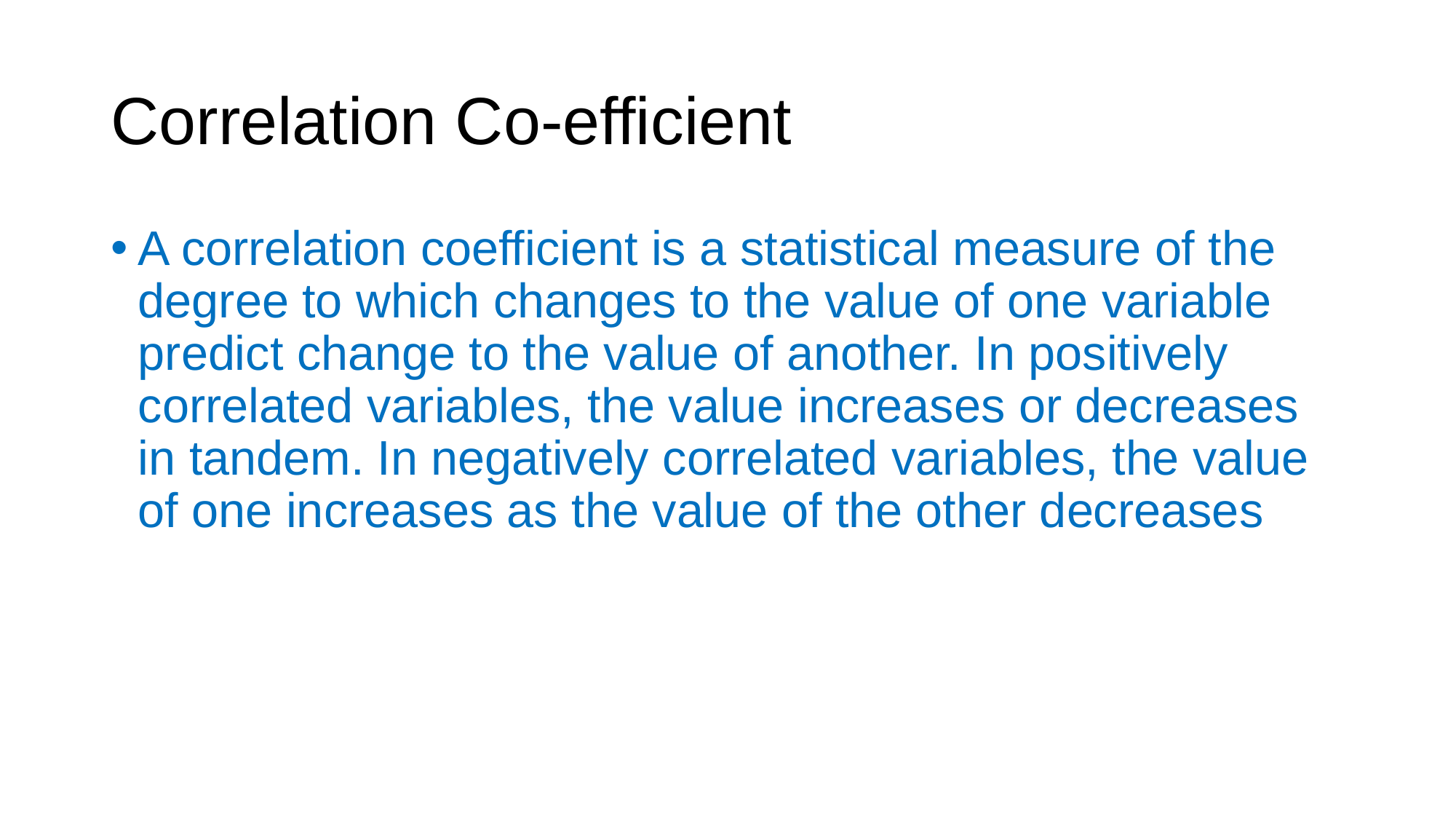

# Correlation Co-efficient
A correlation coefficient is a statistical measure of the degree to which changes to the value of one variable predict change to the value of another. In positively correlated variables, the value increases or decreases in tandem. In negatively correlated variables, the value of one increases as the value of the other decreases